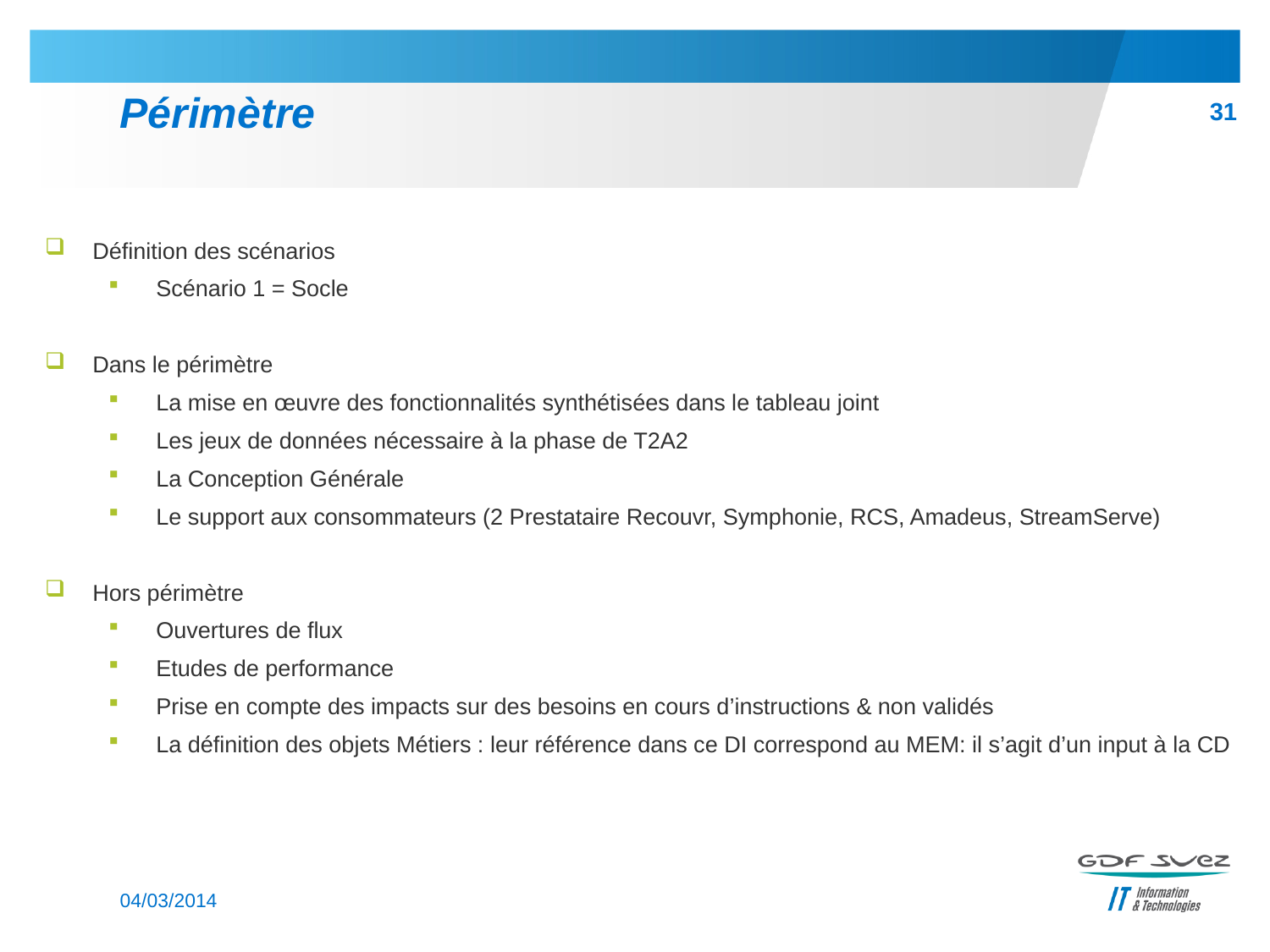

# Périmètre
31
Définition des scénarios
Scénario 1 = Socle

Dans le périmètre
La mise en œuvre des fonctionnalités synthétisées dans le tableau joint
Les jeux de données nécessaire à la phase de T2A2
La Conception Générale
Le support aux consommateurs (2 Prestataire Recouvr, Symphonie, RCS, Amadeus, StreamServe)

Hors périmètre
Ouvertures de flux
Etudes de performance
Prise en compte des impacts sur des besoins en cours d’instructions & non validés
La définition des objets Métiers : leur référence dans ce DI correspond au MEM: il s’agit d’un input à la CD

04/03/2014